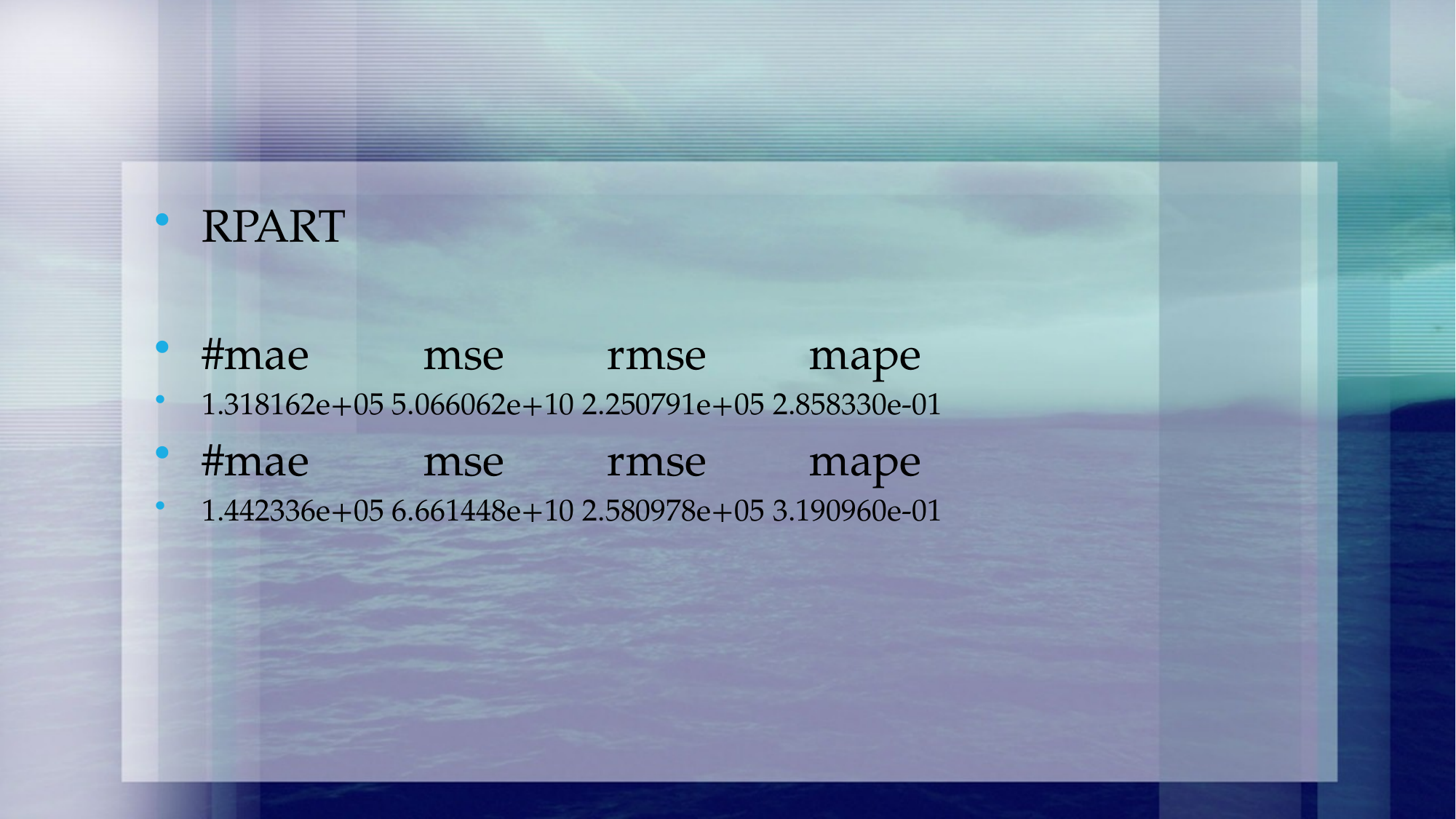

#
RPART

#mae          mse         rmse         mape
1.318162e+05 5.066062e+10 2.250791e+05 2.858330e-01
#mae          mse         rmse         mape
1.442336e+05 6.661448e+10 2.580978e+05 3.190960e-01